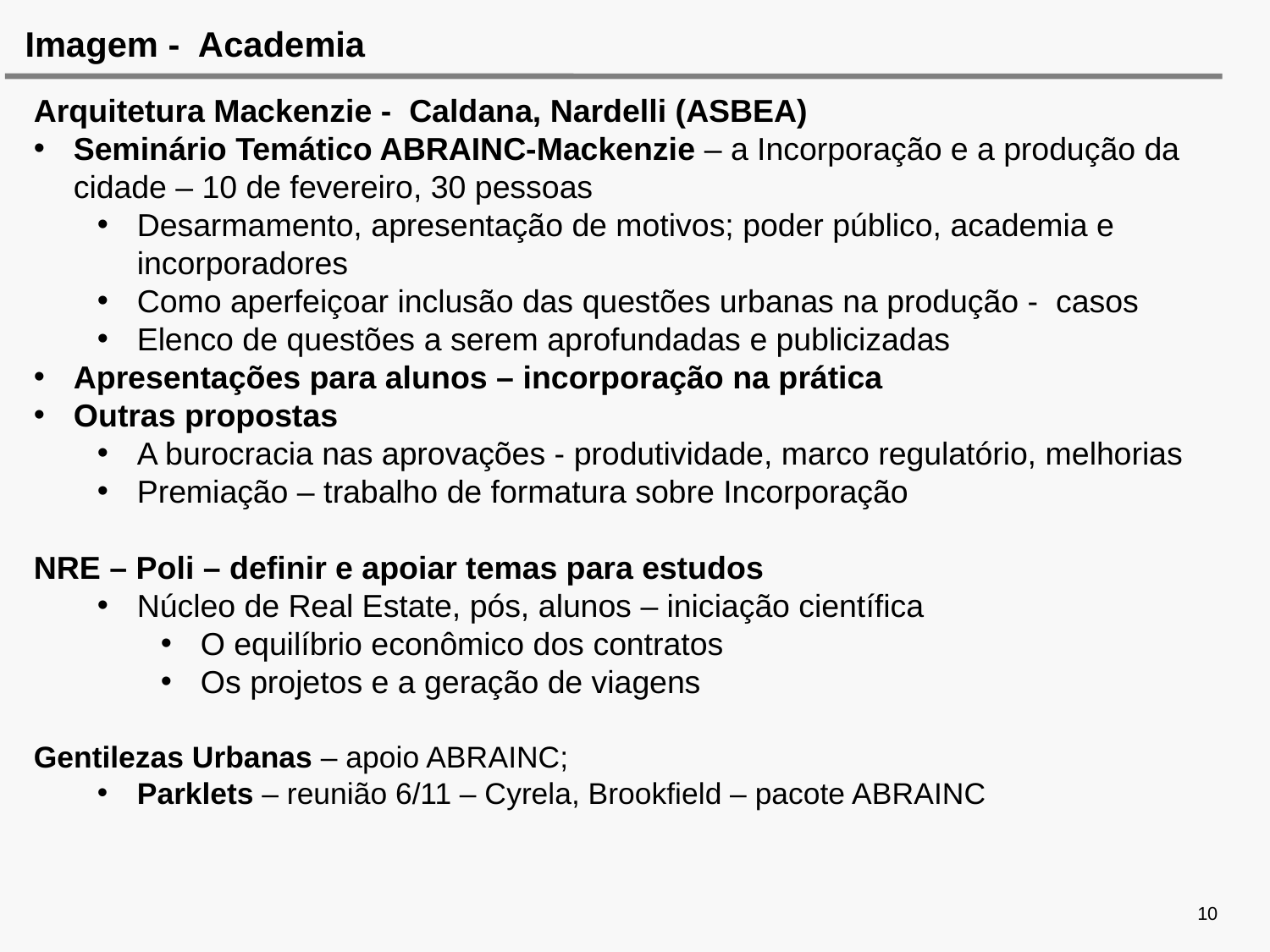

Imagem -  Academia

Arquitetura Mackenzie -  Caldana, Nardelli (ASBEA)
Seminário Temático ABRAINC-Mackenzie – a Incorporação e a produção da cidade – 10 de fevereiro, 30 pessoas
Desarmamento, apresentação de motivos; poder público, academia e incorporadores
Como aperfeiçoar inclusão das questões urbanas na produção -  casos
Elenco de questões a serem aprofundadas e publicizadas
Apresentações para alunos – incorporação na prática
Outras propostas
A burocracia nas aprovações - produtividade, marco regulatório, melhorias
Premiação – trabalho de formatura sobre Incorporação

NRE – Poli – definir e apoiar temas para estudos
Núcleo de Real Estate, pós, alunos – iniciação científica
O equilíbrio econômico dos contratos
Os projetos e a geração de viagens

Gentilezas Urbanas – apoio ABRAINC;
Parklets – reunião 6/11 – Cyrela, Brookfield – pacote ABRAINC

10